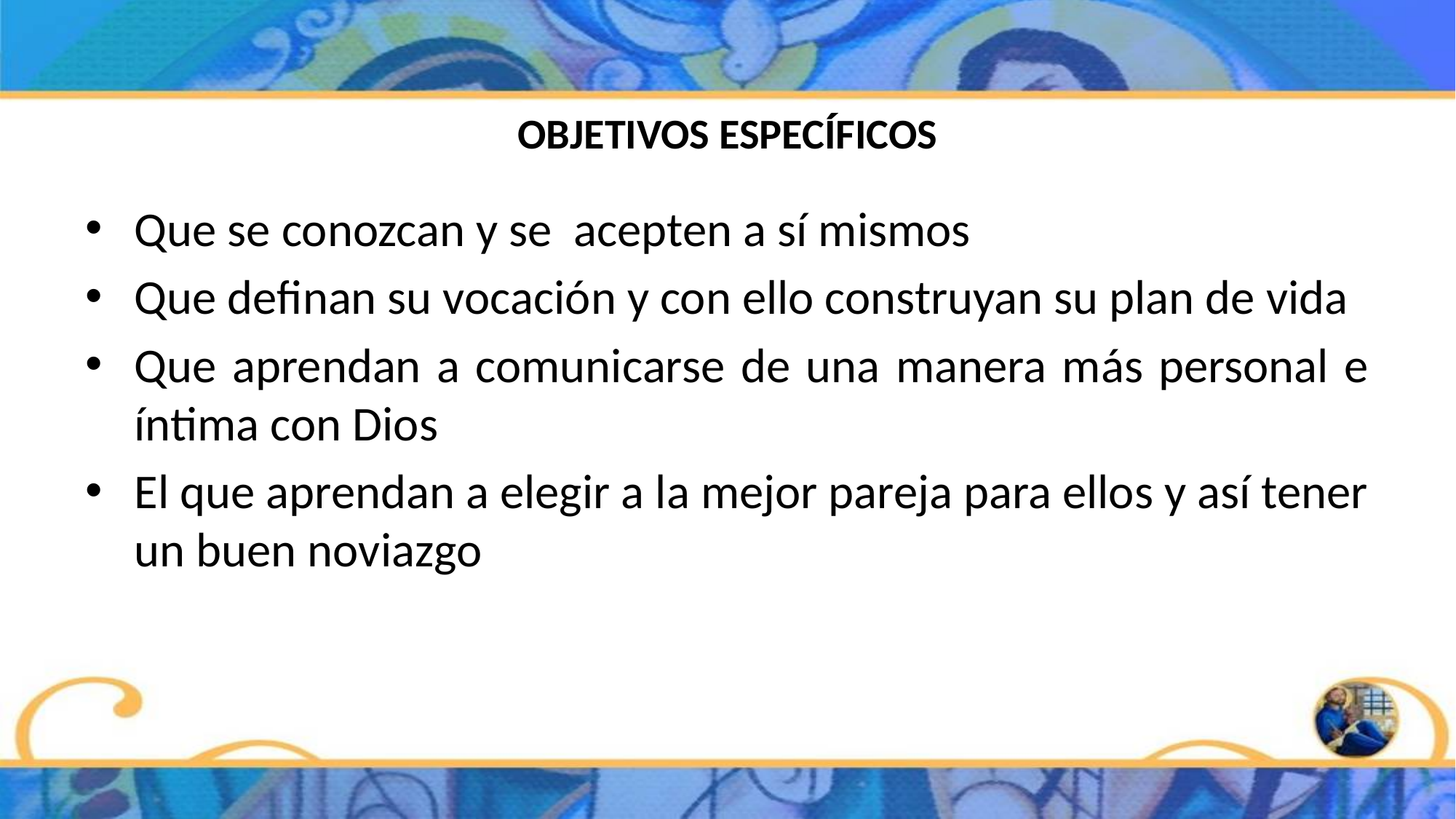

# OBJETIVOS ESPECÍFICOS
Que se conozcan y se  acepten a sí mismos
Que definan su vocación y con ello construyan su plan de vida
Que aprendan a comunicarse de una manera más personal e íntima con Dios
El que aprendan a elegir a la mejor pareja para ellos y así tener un buen noviazgo